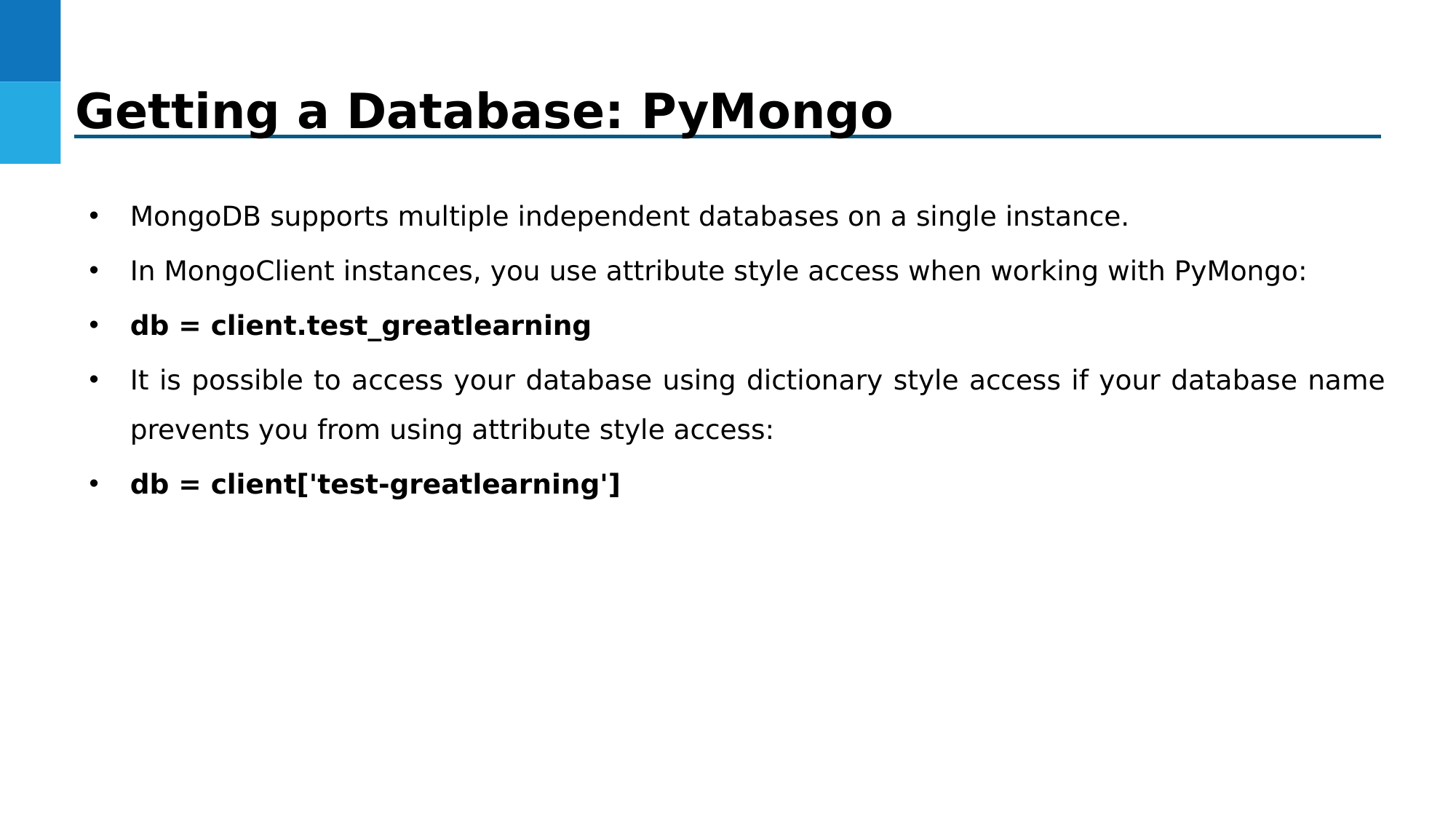

Getting a Database: PyMongo
MongoDB supports multiple independent databases on a single instance.
In MongoClient instances, you use attribute style access when working with PyMongo:
db = client.test_greatlearning
It is possible to access your database using dictionary style access if your database name prevents you from using attribute style access:
db = client['test-greatlearning']
DO NOT WRITE ANYTHING
HERE. LEAVE THIS SPACE FOR
 WEBCAM